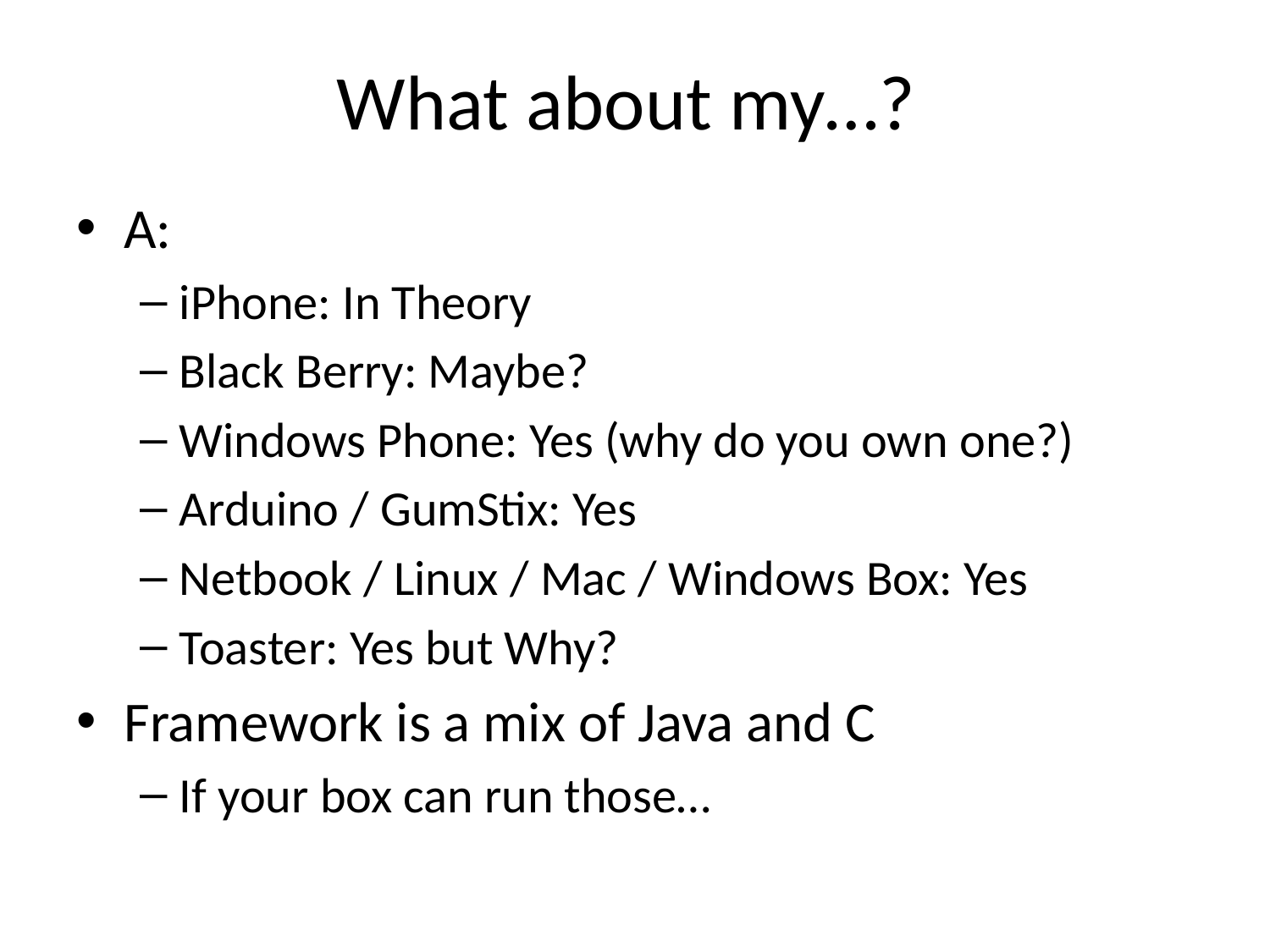

# What about my…?
A:
iPhone: In Theory
Black Berry: Maybe?
Windows Phone: Yes (why do you own one?)
Arduino / GumStix: Yes
Netbook / Linux / Mac / Windows Box: Yes
Toaster: Yes but Why?
Framework is a mix of Java and C
If your box can run those…